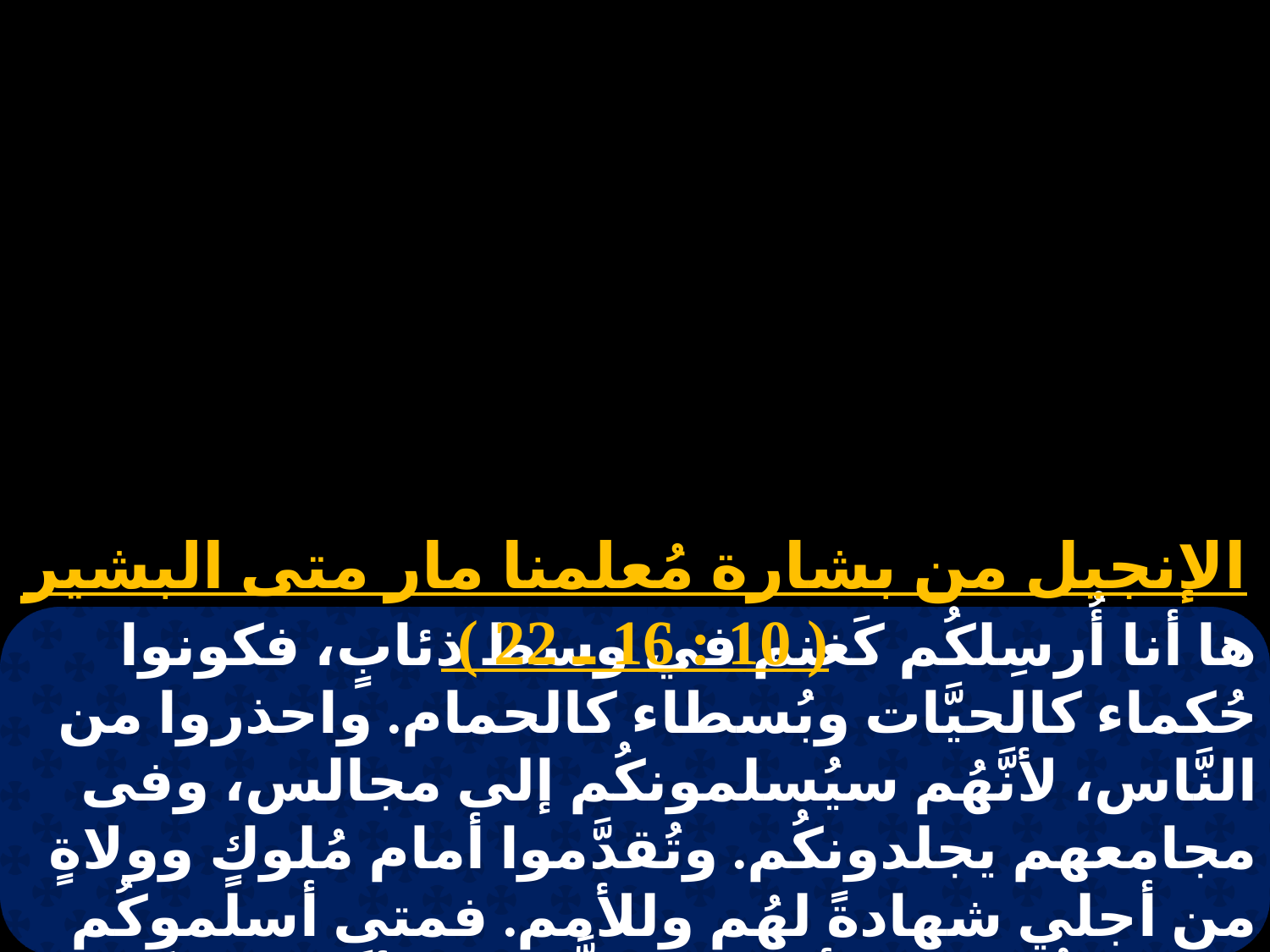

الإنجيل من بشارة مُعلمنا مار متى البشير ( 10 : 16 ـ 22 )
ها أنا أُرسِلكُم كَغنم في وسط ذئابٍ، فكونوا حُكماء كالحيَّات وبُسطاء كالحمام. واحذروا من النَّاس، لأنَّهُم سيُسلمونكُم إلى مجالس، وفى مجامعهم يجلدونكُم. وتُقدَّموا أمام مُلوكٍ وولاةٍ من أجلي شهادةً لهُم وللأمم. فمتى أسلموكُم فلا تهتمُّوا كيفَ أو بما تتكلَّمون، لأنَّكم تُعطَون في تلك السَّاعة ما تتكلَّمون به،